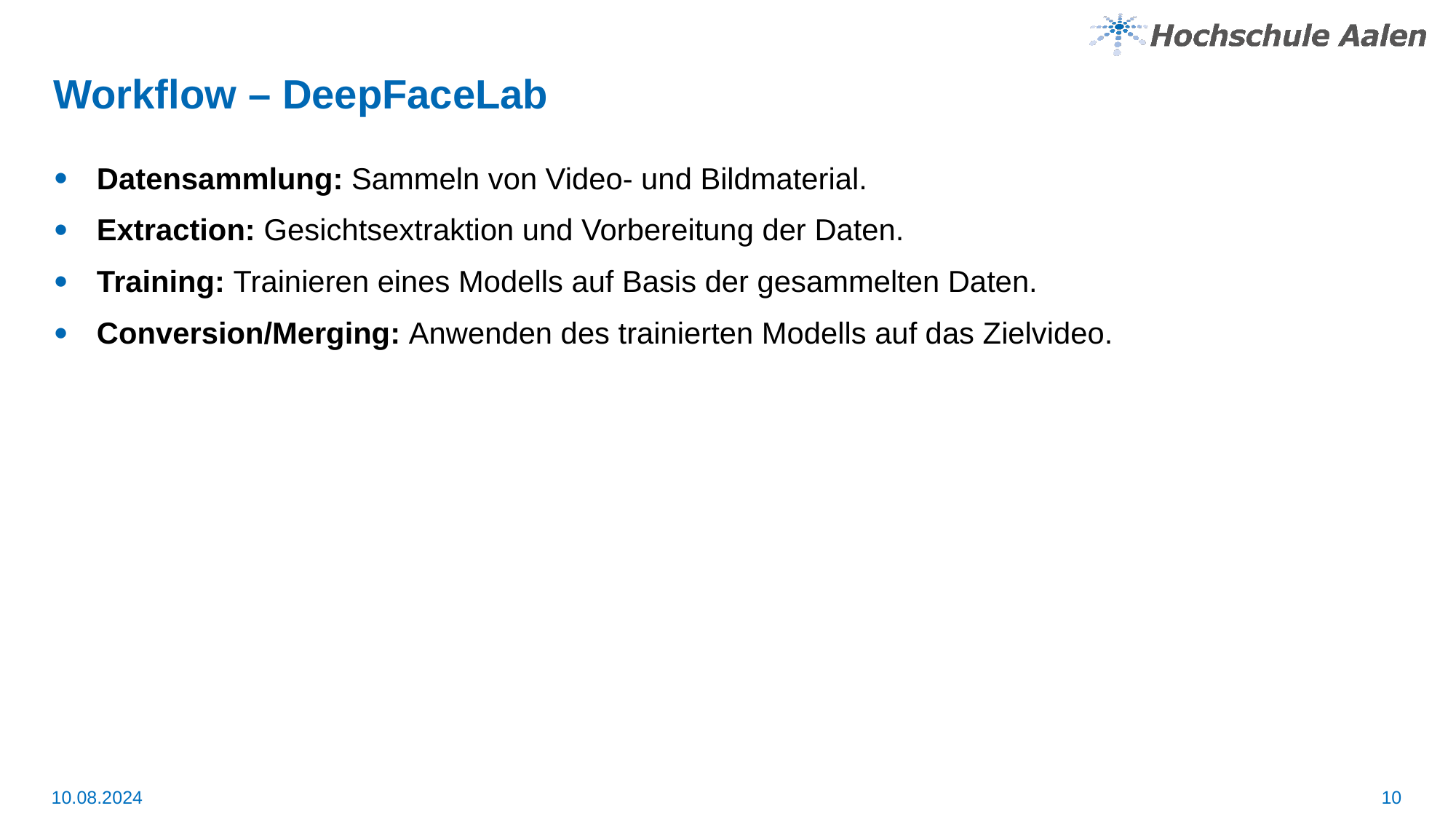

# Workflow – DeepFaceLab
Datensammlung: Sammeln von Video- und Bildmaterial.
Extraction: Gesichtsextraktion und Vorbereitung der Daten.
Training: Trainieren eines Modells auf Basis der gesammelten Daten.
Conversion/Merging: Anwenden des trainierten Modells auf das Zielvideo.
10
10.08.2024